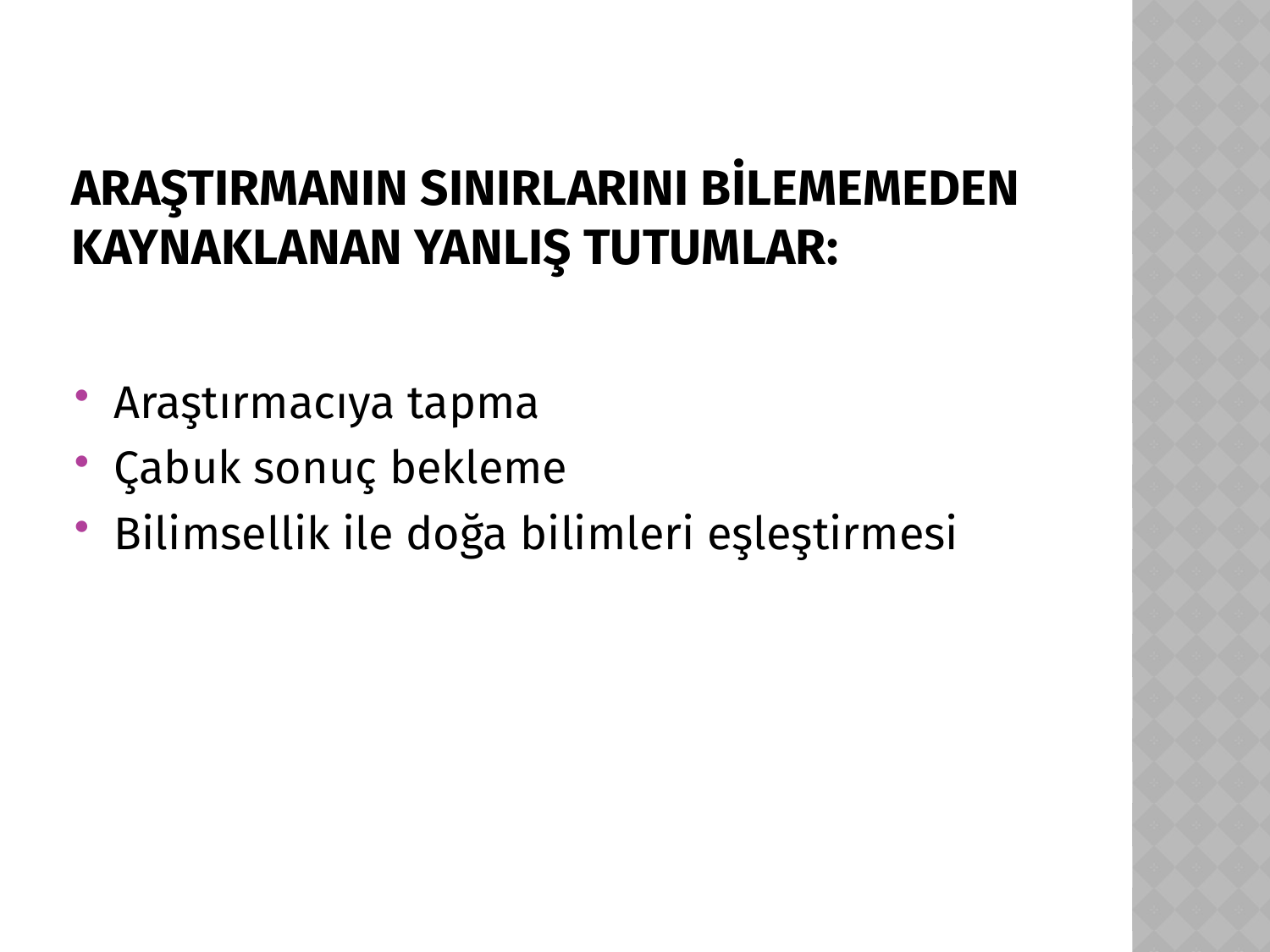

# Araştırmanın sınırlarını bilememeden kaynaklanan yanlış tutumlar:
Araştırmacıya tapma
Çabuk sonuç bekleme
Bilimsellik ile doğa bilimleri eşleştirmesi